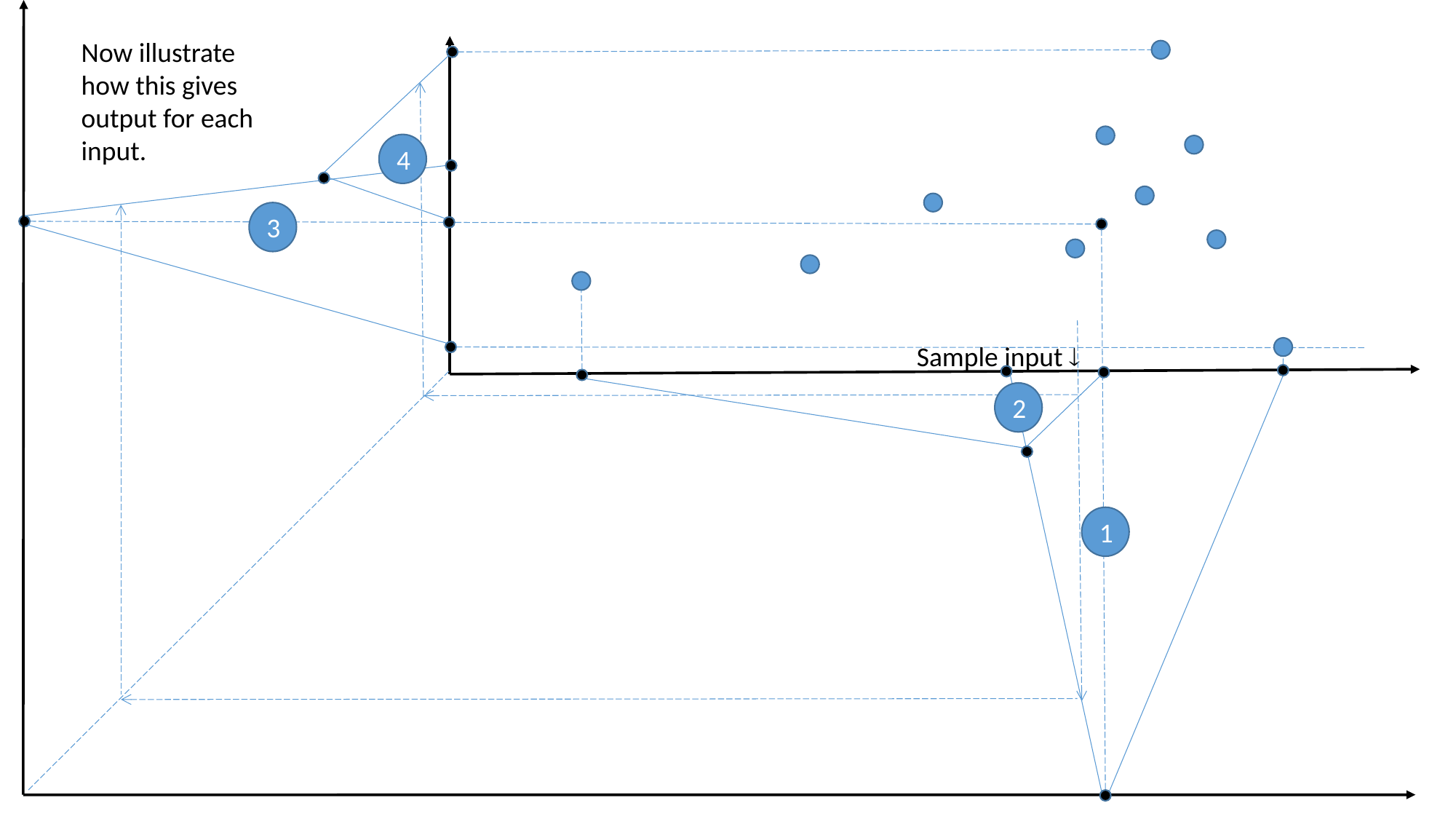

Now illustrate how this gives output for each input.

4

3

Sample input ↓

2

1